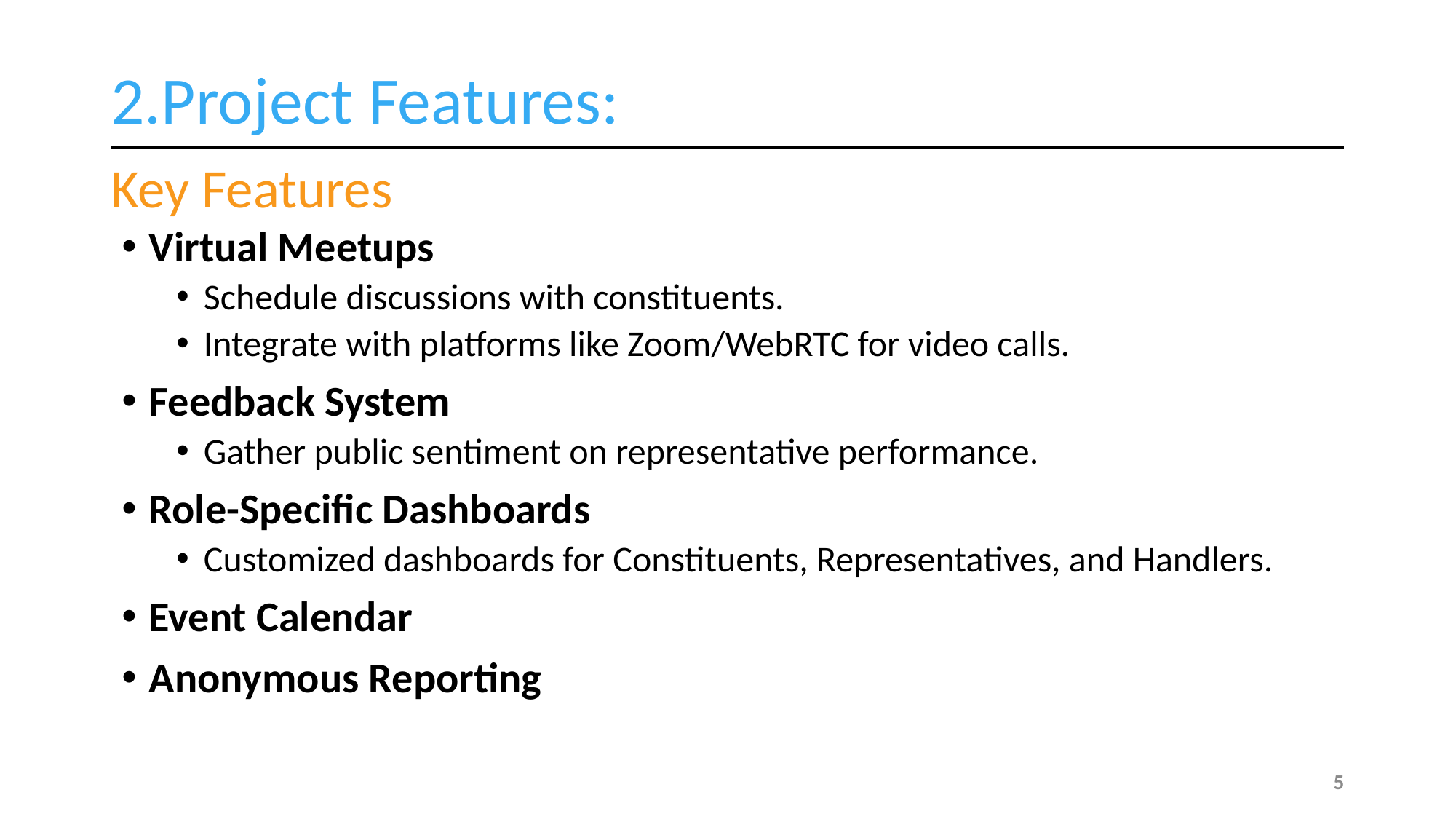

# 2.Project Features:
Key Features
Virtual Meetups
Schedule discussions with constituents.
Integrate with platforms like Zoom/WebRTC for video calls.
Feedback System
Gather public sentiment on representative performance.
Role-Specific Dashboards
Customized dashboards for Constituents, Representatives, and Handlers.
Event Calendar
Anonymous Reporting

5